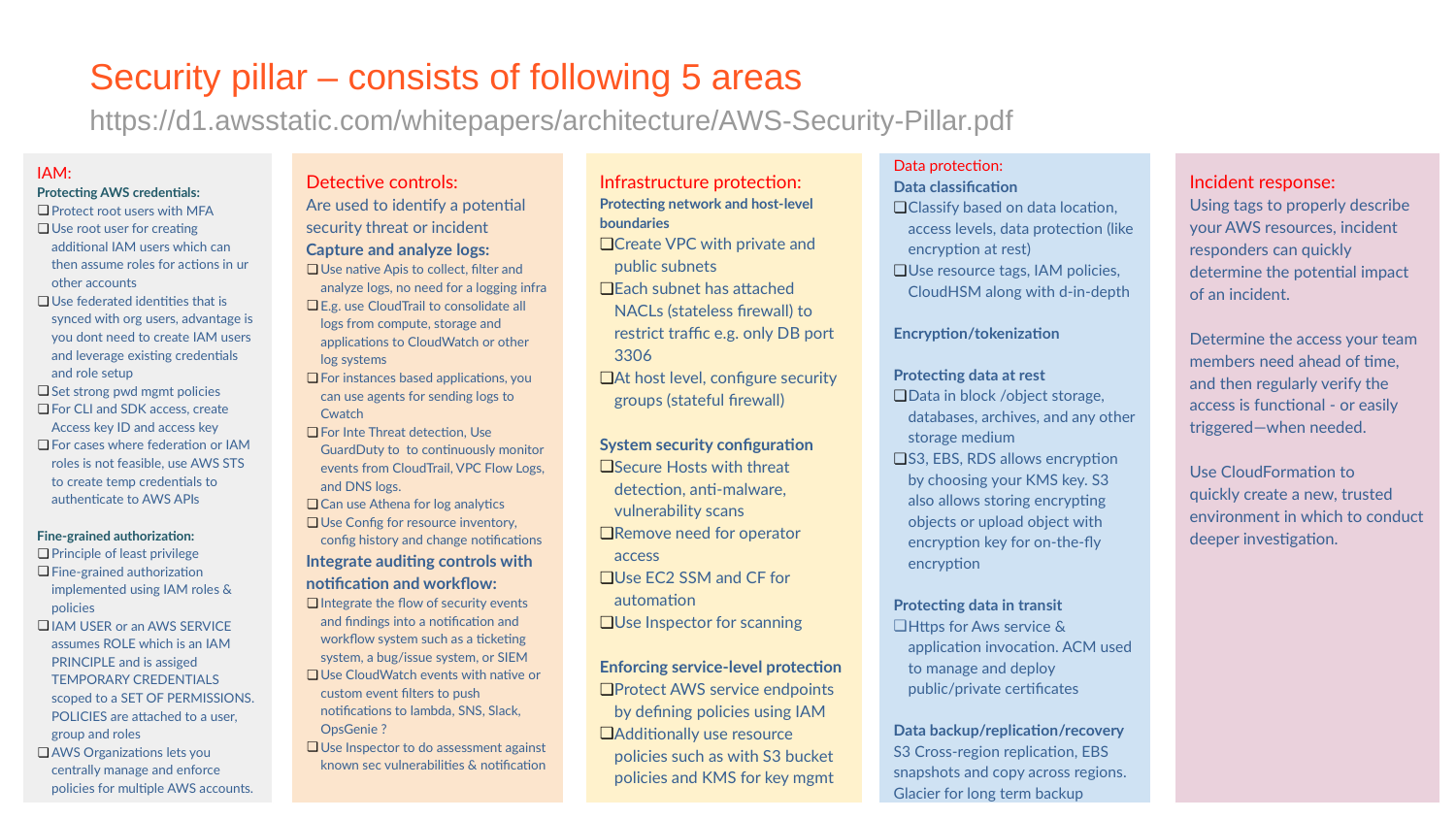

# Security pillar – consists of following 5 areas
https://d1.awsstatic.com/whitepapers/architecture/AWS-Security-Pillar.pdf
IAM:
Protecting AWS credentials:
Protect root users with MFA
Use root user for creating  additional IAM users which can then assume roles for actions in ur other accounts
Use federated identities that is synced with org users, advantage is you dont need to create IAM users and leverage existing credentials and role setup
Set strong pwd mgmt policies
For CLI and SDK access, create Access key ID and access key
For cases where federation or IAM roles is not feasible, use AWS STS to create temp credentials to authenticate to AWS APIs

Fine-grained authorization:
Principle of least privilege
Fine-grained authorization implemented using IAM roles & policies
IAM USER or an AWS SERVICE assumes ROLE which is an IAM PRINCIPLE and is assiged TEMPORARY CREDENTIALS scoped to a SET OF PERMISSIONS. POLICIES are attached to a user, group and roles
AWS Organizations lets you centrally manage and enforce policies for multiple AWS accounts.
Detective controls:
Are used to identify a potential security threat or incident
Capture and analyze logs:
Use native Apis to collect, filter and analyze logs, no need for a logging infra
E.g. use CloudTrail to consolidate all logs from compute, storage and applications to CloudWatch or other log systems
For instances based applications, you can use agents for sending logs to Cwatch
For Inte Threat detection, Use GuardDuty to  to continuously monitor events from CloudTrail, VPC Flow Logs, and DNS logs.
Can use Athena for log analytics
Use Config for resource inventory, config history and change notifications
Integrate auditing controls with notification and workflow:
Integrate the flow of security events and findings into a notification and workflow system such as a ticketing system, a bug/issue system, or SIEM
Use CloudWatch events with native or custom event filters to push notifications to lambda, SNS, Slack, OpsGenie ?
Use Inspector to do assessment against known sec vulnerabilities & notification
Infrastructure protection:
Protecting network and host-level boundaries
Create VPC with private and public subnets
Each subnet has attached NACLs (stateless firewall) to restrict traffic e.g. only DB port 3306
At host level, configure security groups (stateful firewall)

System security configuration
Secure Hosts with threat detection, anti-malware, vulnerability scans
Remove need for operator access
Use EC2 SSM and CF for automation
Use Inspector for scanning

Enforcing service-level protection
Protect AWS service endpoints by defining policies using IAM
Additionally use resource policies such as with S3 bucket policies and KMS for key mgmt
Data protection:
Data classification
Classify based on data location, access levels, data protection (like encryption at rest)
Use resource tags, IAM policies, CloudHSM along with d-in-depth

Encryption/tokenization

Protecting data at rest
Data in block /object storage, databases, archives, and any other storage medium
S3, EBS, RDS allows encryption by choosing your KMS key. S3 also allows storing encrypting objects or upload object with encryption key for on-the-fly encryption

Protecting data in transit
Https for Aws service & application invocation. ACM used to manage and deploy public/private certificates

Data backup/replication/recovery
S3 Cross-region replication, EBS snapshots and copy across regions. Glacier for long term backup
Incident response:
Using tags to properly describe your AWS resources, incident responders can quickly determine the potential impact of an incident.

Determine the access your team members need ahead of time, and then regularly verify the access is functional - or easily triggered—when needed.

Use CloudFormation to
quickly create a new, trusted environment in which to conduct deeper investigation.